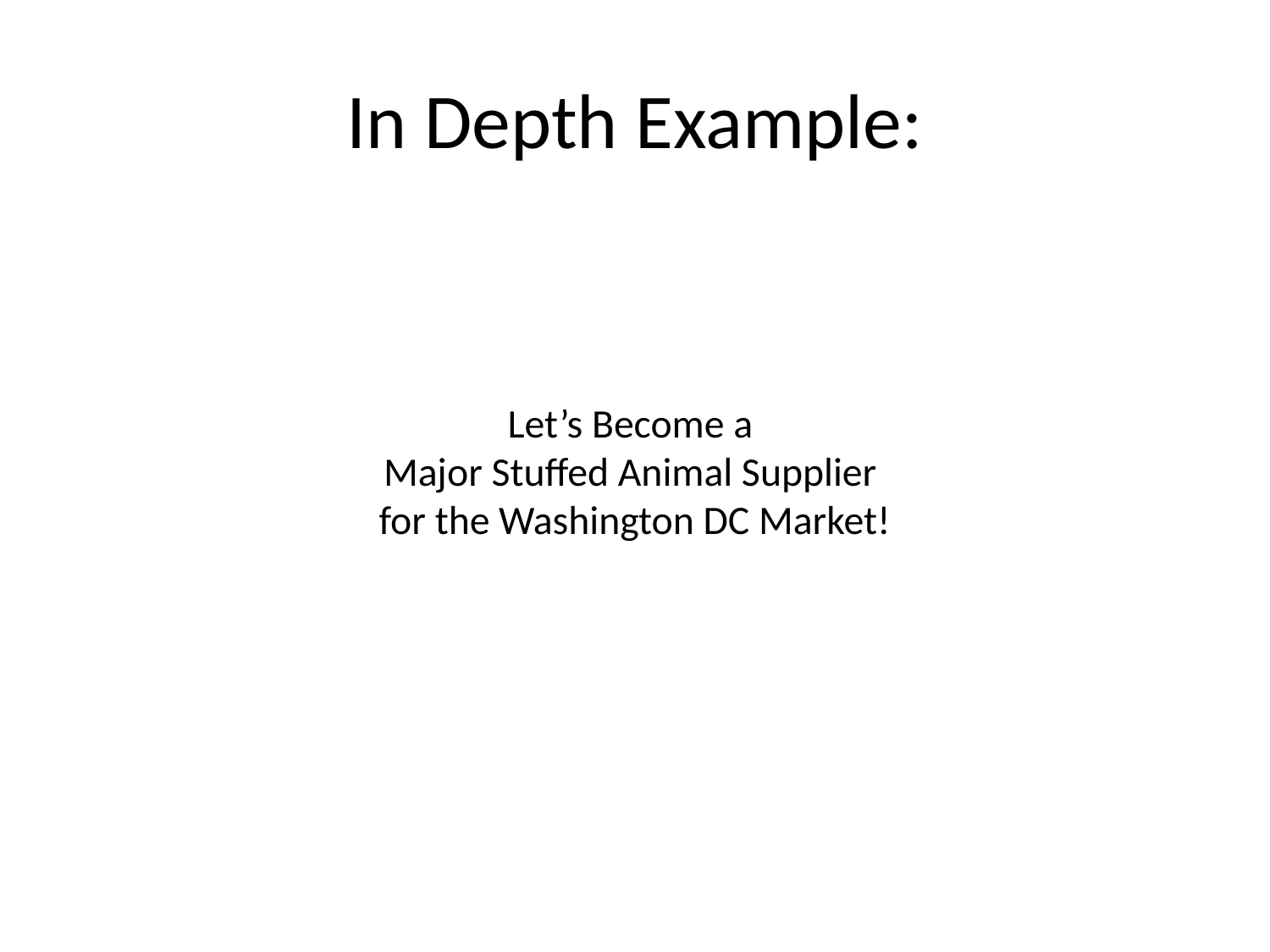

In Depth Example:
# Let’s Become a Major Stuffed Animal Supplier for the Washington DC Market!